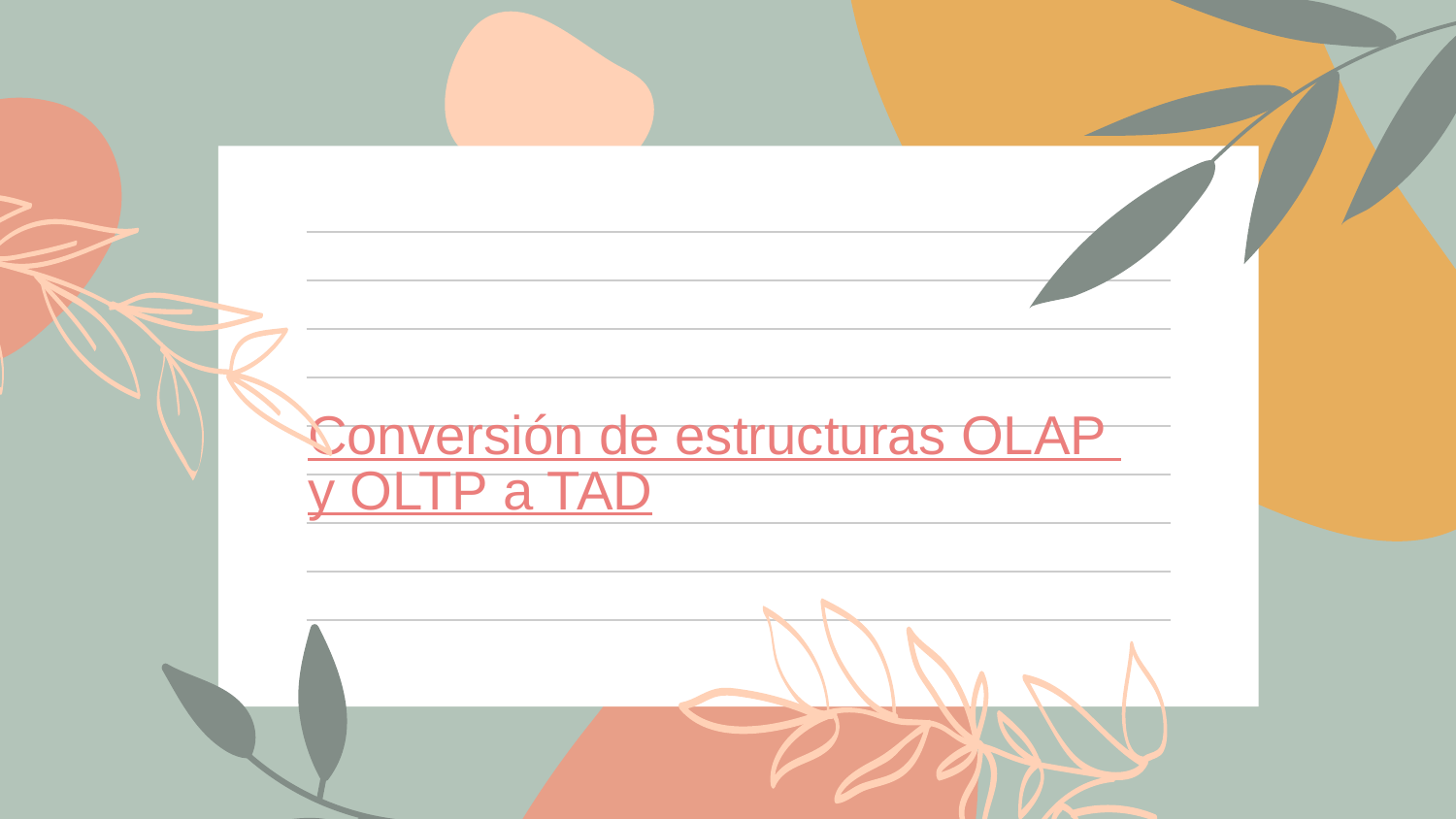

# Conversión de estructuras OLAP y OLTP a TAD